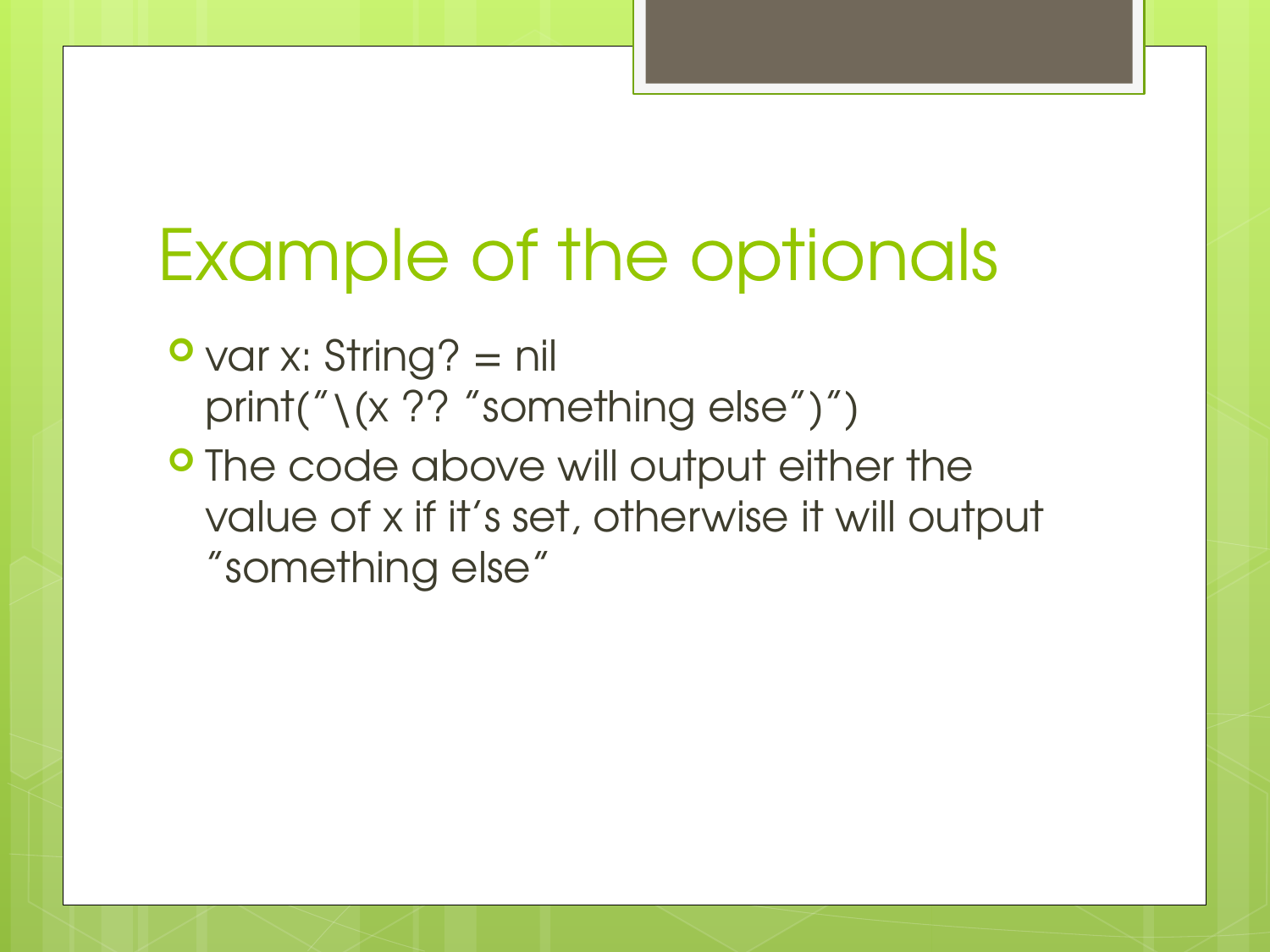

# Example of the optionals
var x: String? = nil
print(”\(x ?? ”something else”)”)
The code above will output either the value of x if it’s set, otherwise it will output ”something else”